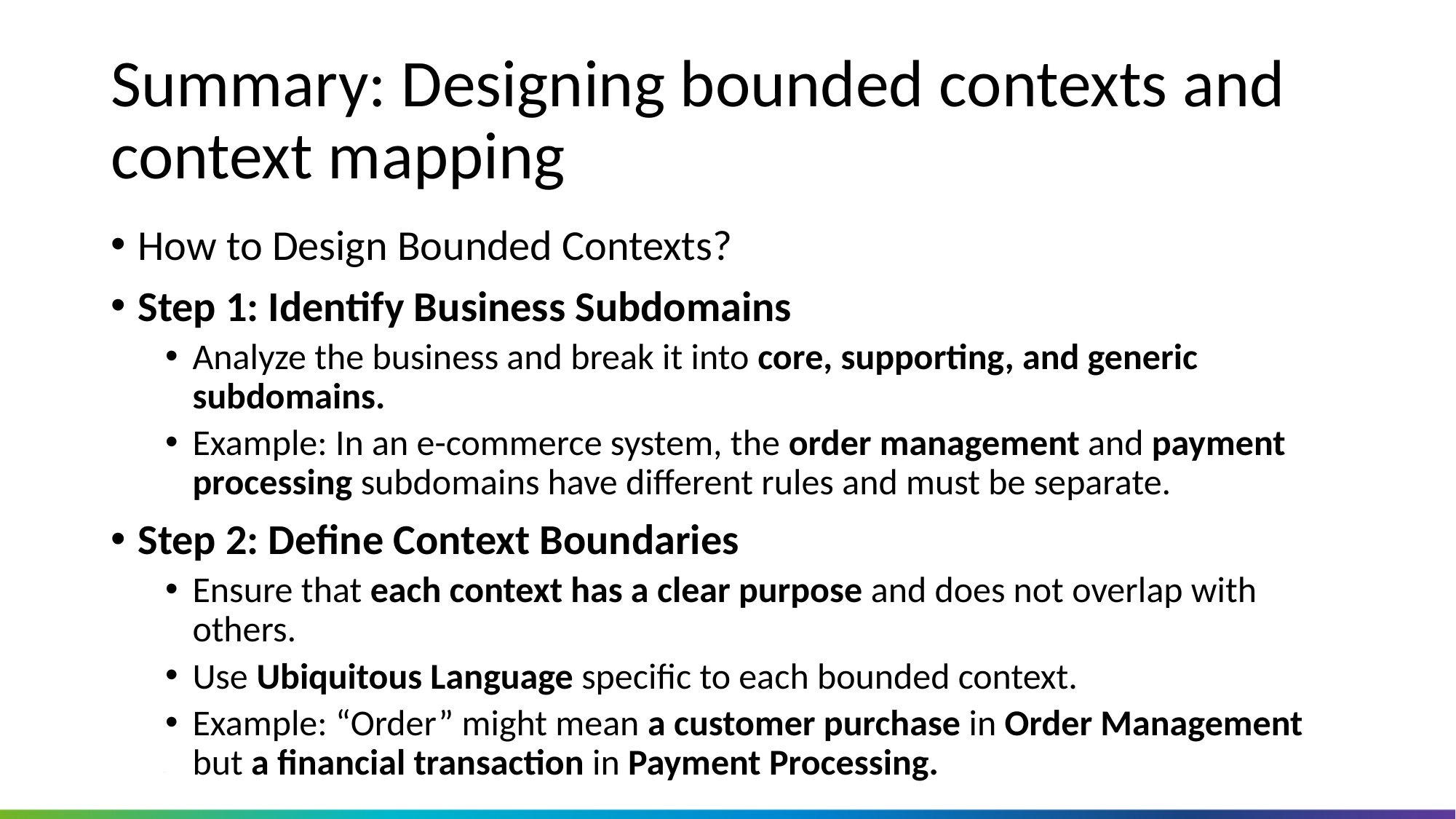

Summary: Designing bounded contexts and context mapping
How to Design Bounded Contexts?
Step 1: Identify Business Subdomains
Analyze the business and break it into core, supporting, and generic subdomains.
Example: In an e-commerce system, the order management and payment processing subdomains have different rules and must be separate.
Step 2: Define Context Boundaries
Ensure that each context has a clear purpose and does not overlap with others.
Use Ubiquitous Language specific to each bounded context.
Example: “Order” might mean a customer purchase in Order Management but a financial transaction in Payment Processing.